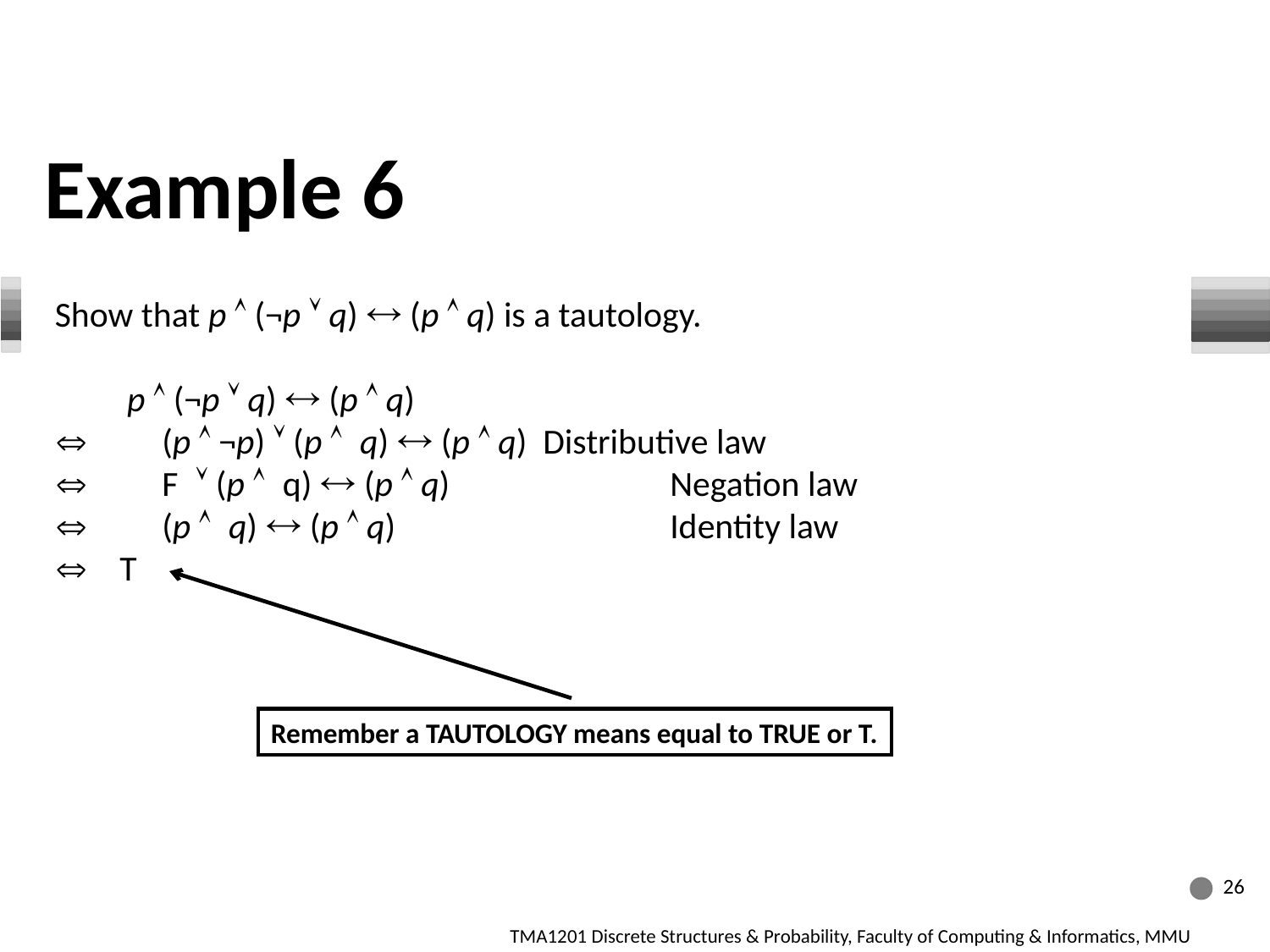

Example 6
Show that p ∧ (¬p ∨ q) ↔ (p ∧ q) is a tautology.

         p ∧ (¬p ∨ q) ↔ (p ∧ q)
⇔
⇔
⇔
⇔    T
(p ∧ ¬p) ∨ (p ∧ q) ↔ (p ∧ q)	Distributive law
F ∨ (p ∧ q) ↔ (p ∧ q)              	Negation law
(p ∧ q) ↔ (p ∧ q)                    	Identity law
Remember a TAUTOLOGY means equal to TRUE or T.
26
TMA1201 Discrete Structures & Probability, Faculty of Computing & Informatics, MMU